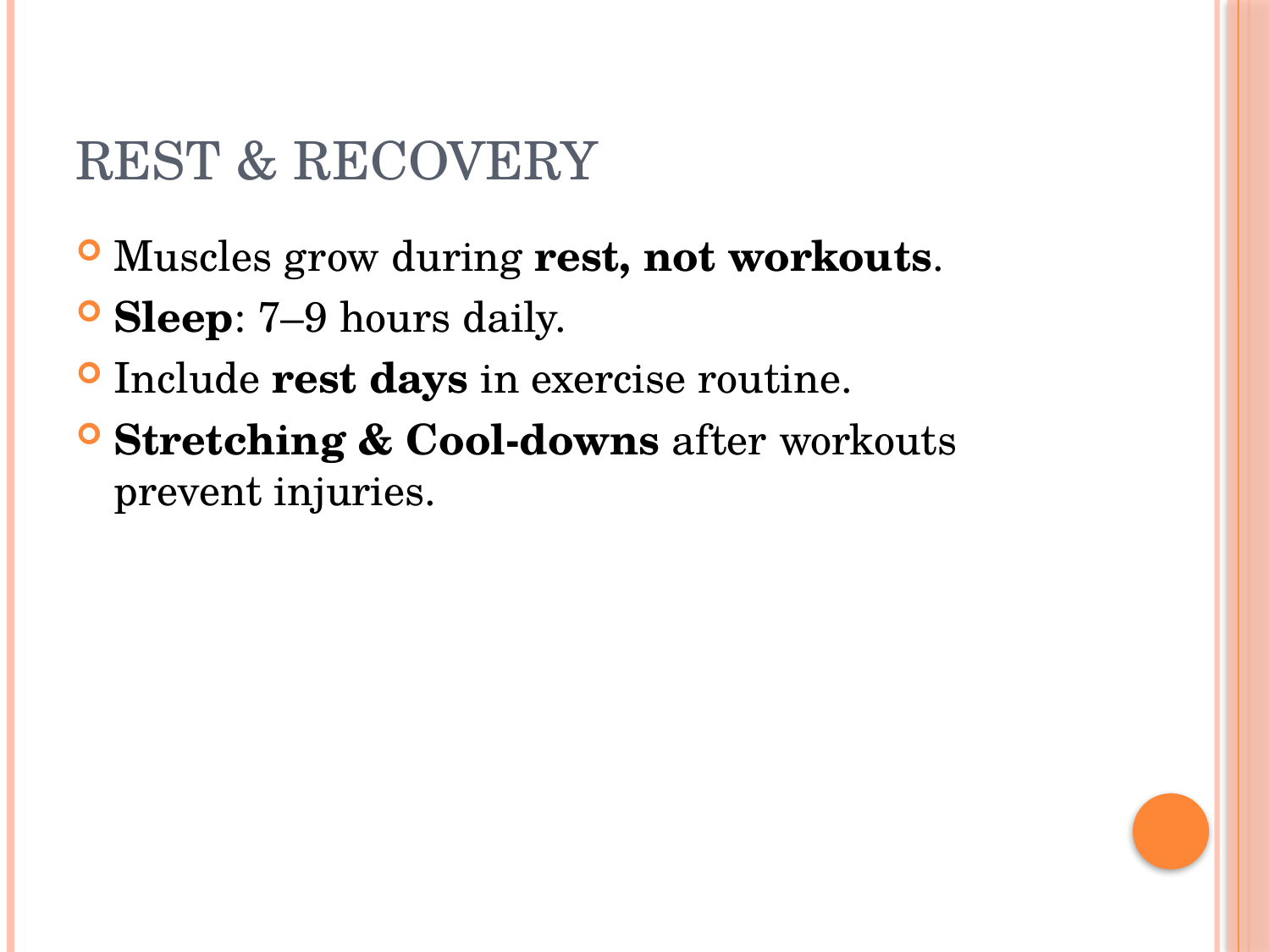

# Rest & Recovery
Muscles grow during rest, not workouts.
Sleep: 7–9 hours daily.
Include rest days in exercise routine.
Stretching & Cool-downs after workouts prevent injuries.